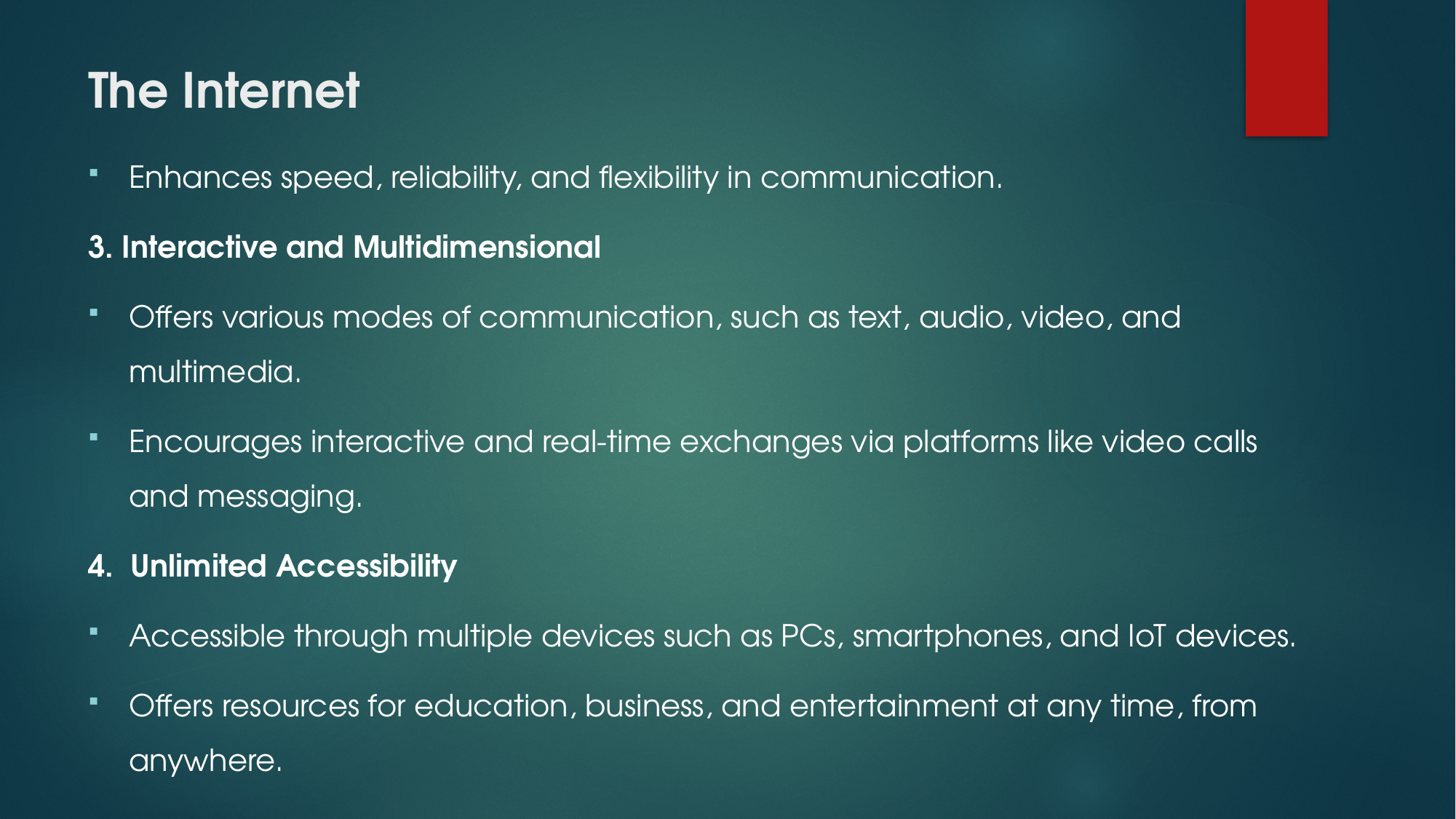

# The Internet
Enhances speed, reliability, and flexibility in communication.
3. Interactive and Multidimensional
Offers various modes of communication, such as text, audio, video, and multimedia.
Encourages interactive and real-time exchanges via platforms like video calls and messaging.
4.  Unlimited Accessibility
Accessible through multiple devices such as PCs, smartphones, and IoT devices.
Offers resources for education, business, and entertainment at any time, from anywhere.